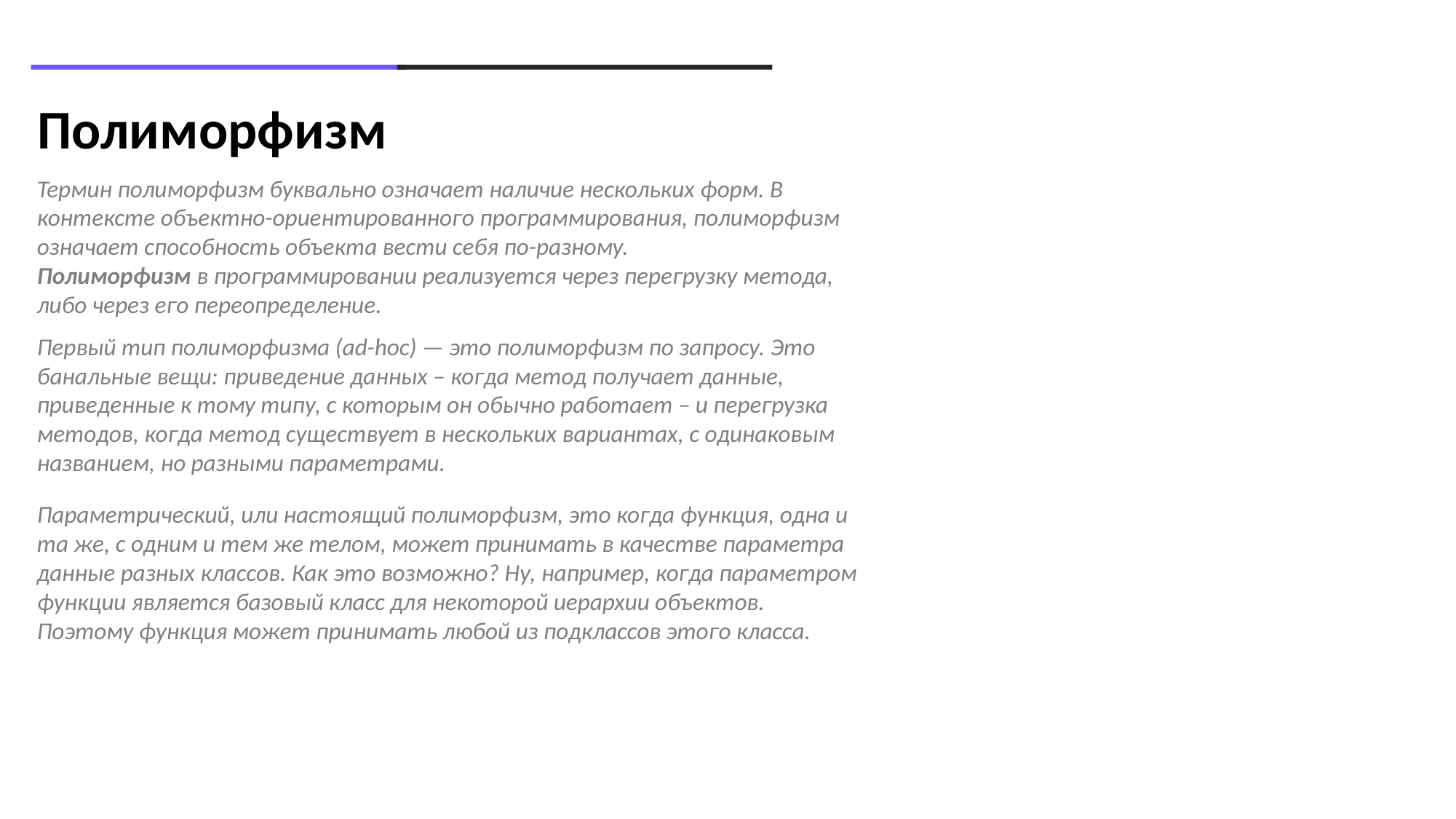

# Полиморфизм
Термин полиморфизм буквально означает наличие нескольких форм. В контексте объектно-ориентированного программирования, полиморфизм означает способность объекта вести себя по-разному.
Полиморфизм в программировании реализуется через перегрузку метода, либо через его переопределение.
Первый тип полиморфизма (ad-hoc) — это полиморфизм по запросу. Это банальные вещи: приведение данных – когда метод получает данные, приведенные к тому типу, с которым он обычно работает – и перегрузка методов, когда метод существует в нескольких вариантах, с одинаковым названием, но разными параметрами.
Параметрический, или настоящий полиморфизм, это когда функция, одна и та же, с одним и тем же телом, может принимать в качестве параметра данные разных классов. Как это возможно? Ну, например, когда параметром функции является базовый класс для некоторой иерархии объектов. Поэтому функция может принимать любой из подклассов этого класса.